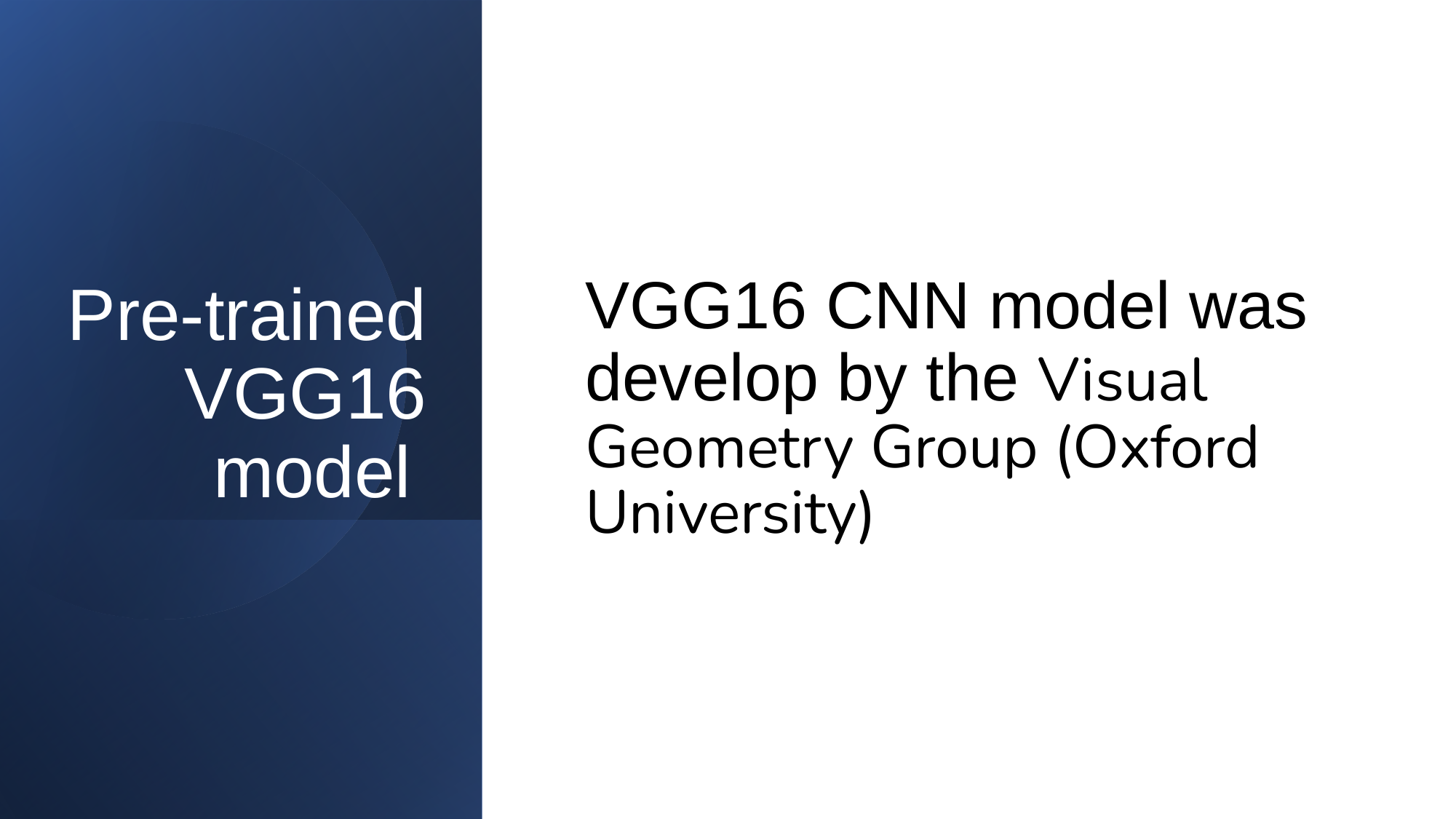

VGG16 CNN model was develop by the Visual Geometry Group (Oxford University)

# Pre-trained VGG16 model